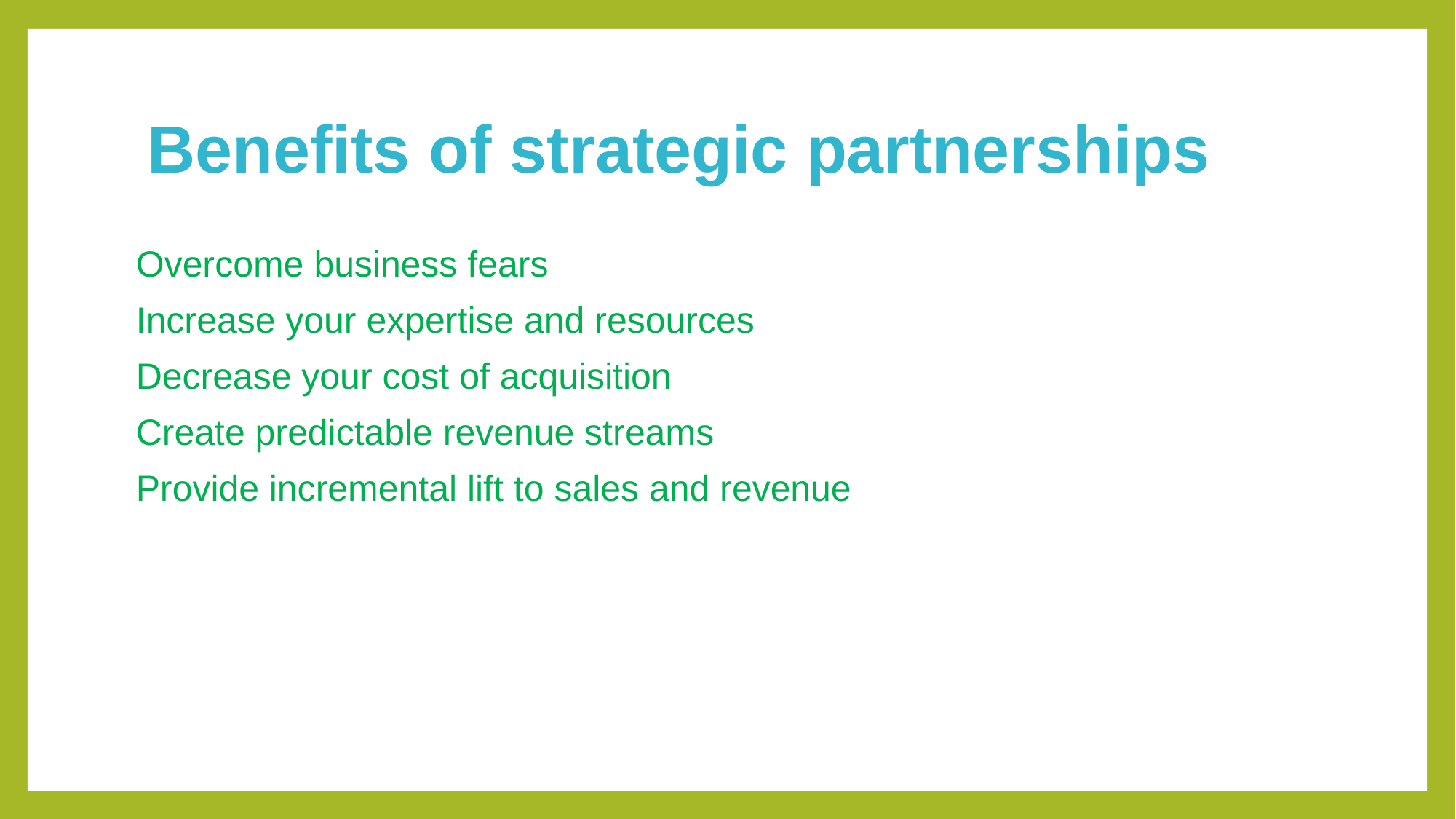

# Benefits of strategic partnerships
Overcome business fears
Increase your expertise and resources
Decrease your cost of acquisition
Create predictable revenue streams
Provide incremental lift to sales and revenue